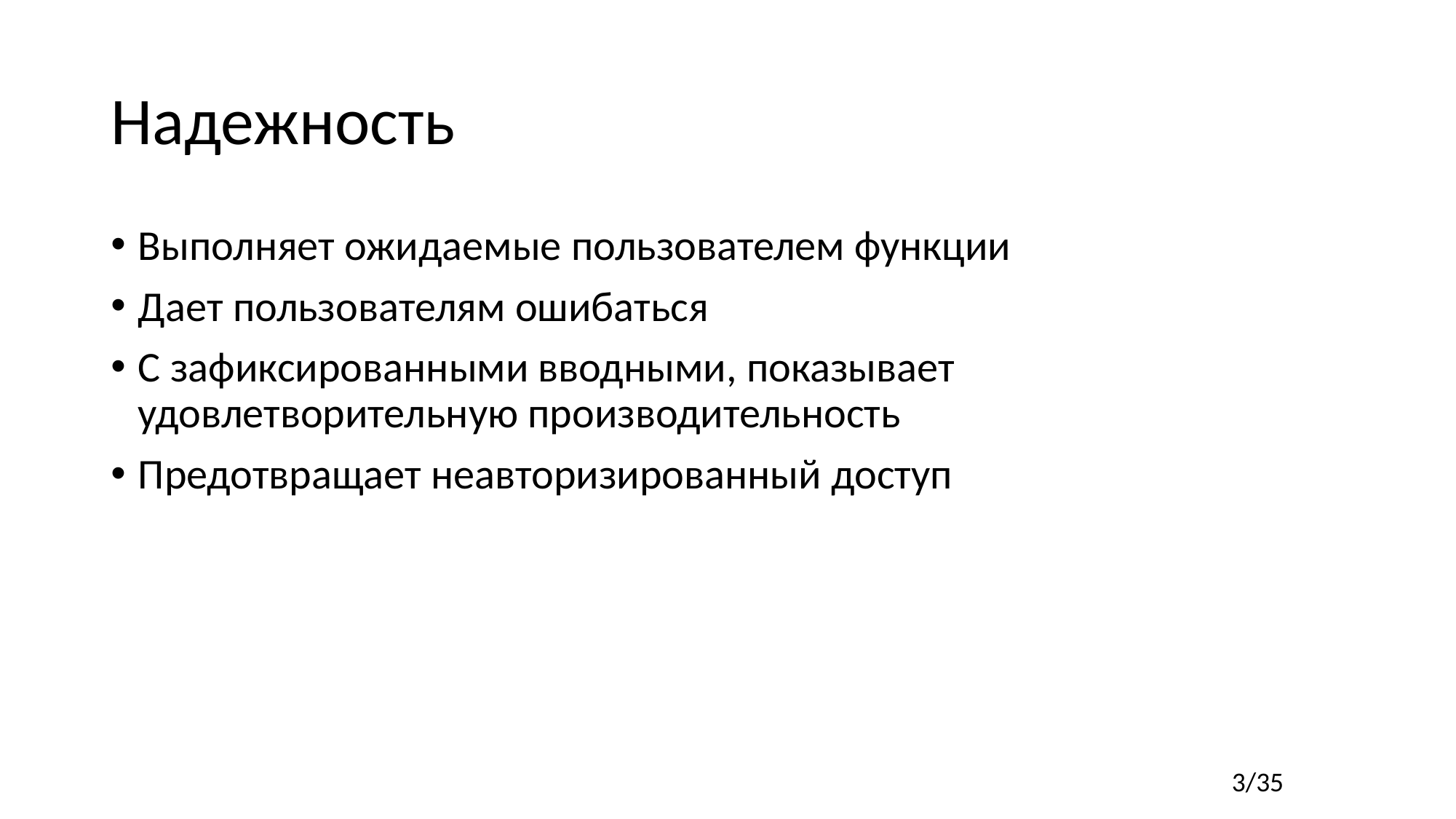

# Надежность
Выполняет ожидаемые пользователем функции
Дает пользователям ошибаться
С зафиксированными вводными, показывает удовлетворительную производительность
Предотвращает неавторизированный доступ